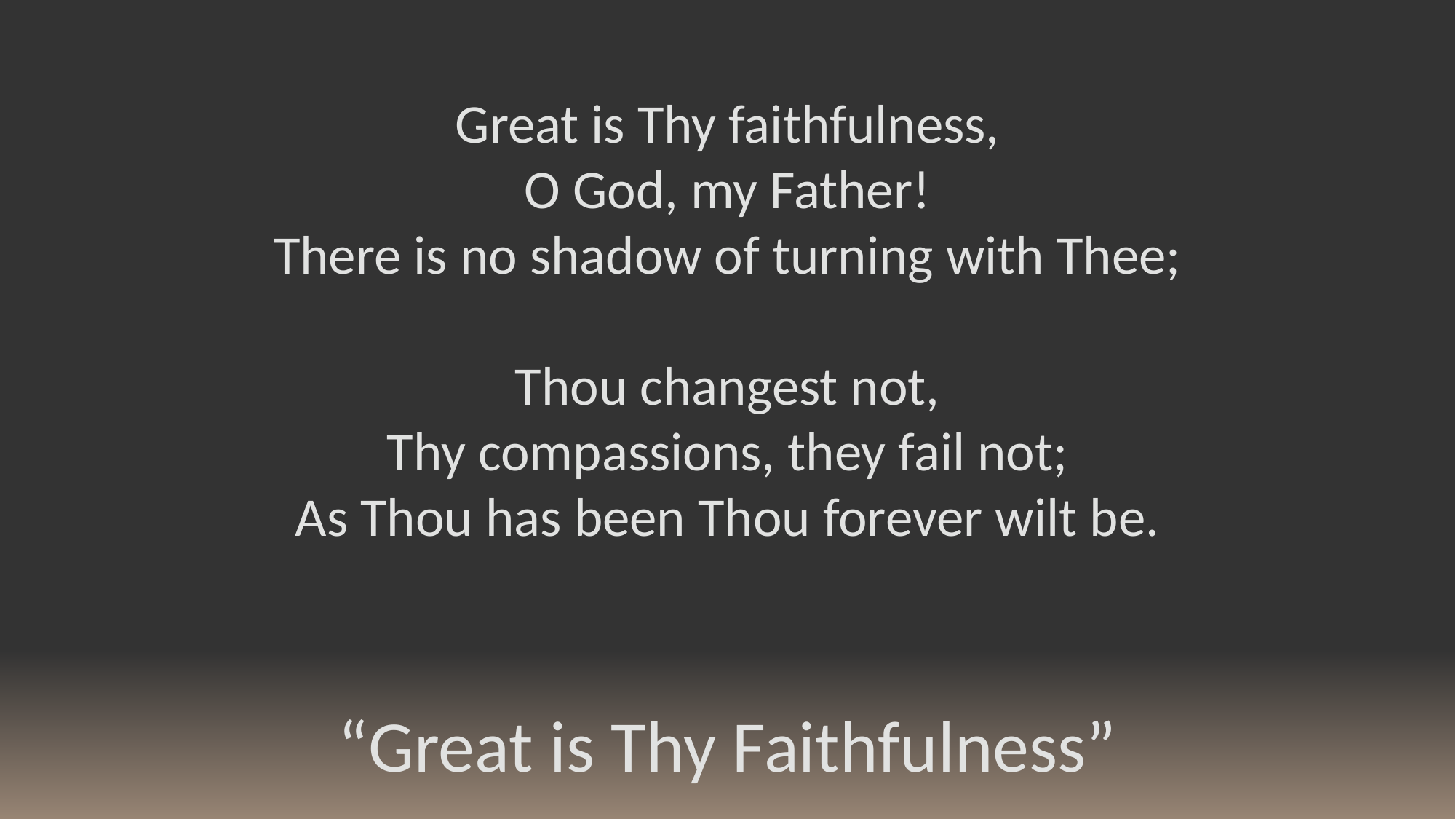

Great is Thy faithfulness,
O God, my Father!
There is no shadow of turning with Thee;

Thou changest not,
Thy compassions, they fail not;
As Thou has been Thou forever wilt be.

“Great is Thy Faithfulness”